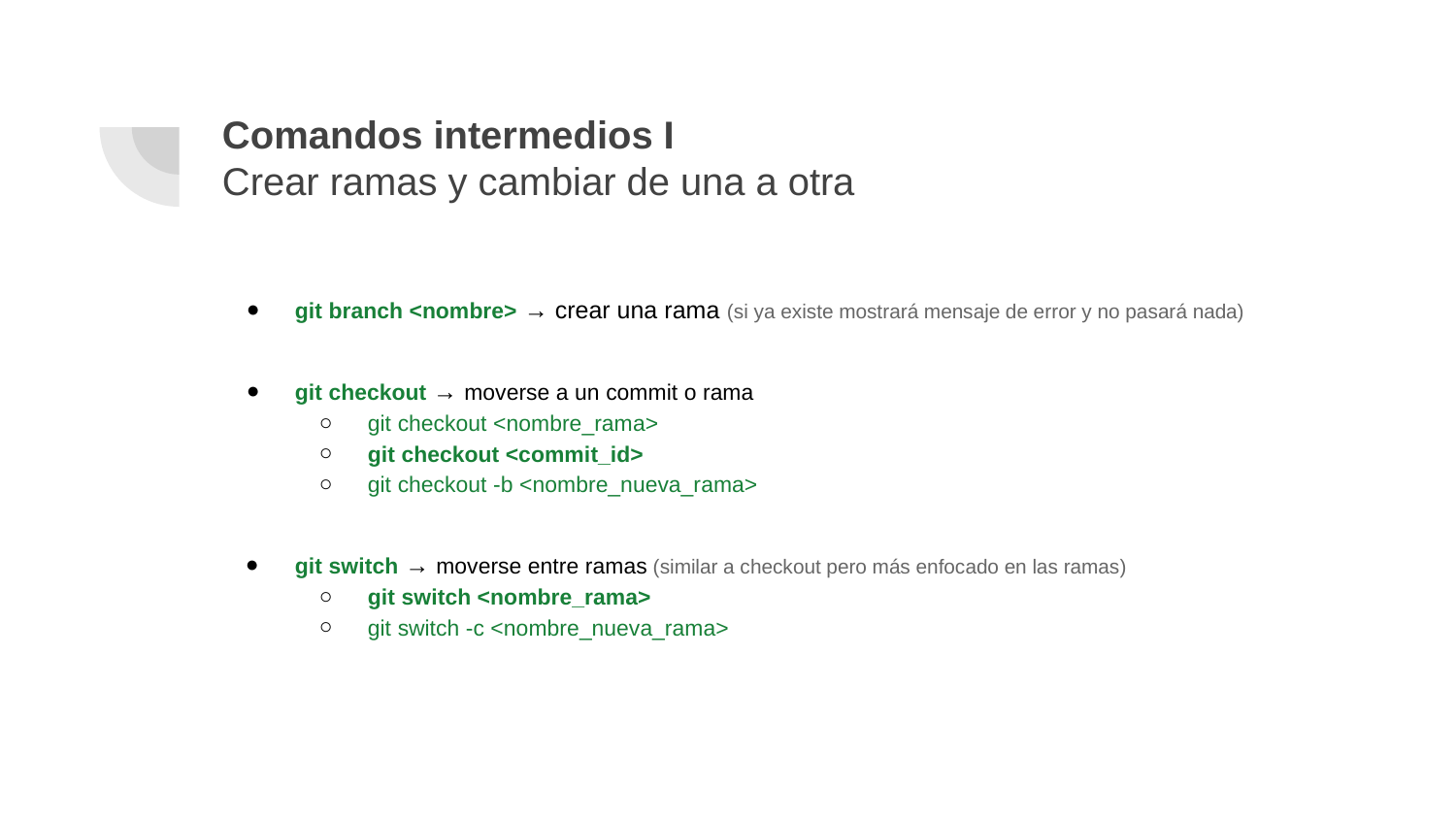

# Comandos intermedios I
Crear ramas y cambiar de una a otra
git branch <nombre> → crear una rama (si ya existe mostrará mensaje de error y no pasará nada)
git checkout → moverse a un commit o rama
git checkout <nombre_rama>
git checkout <commit_id>
git checkout -b <nombre_nueva_rama>
git switch → moverse entre ramas (similar a checkout pero más enfocado en las ramas)
git switch <nombre_rama>
git switch -c <nombre_nueva_rama>